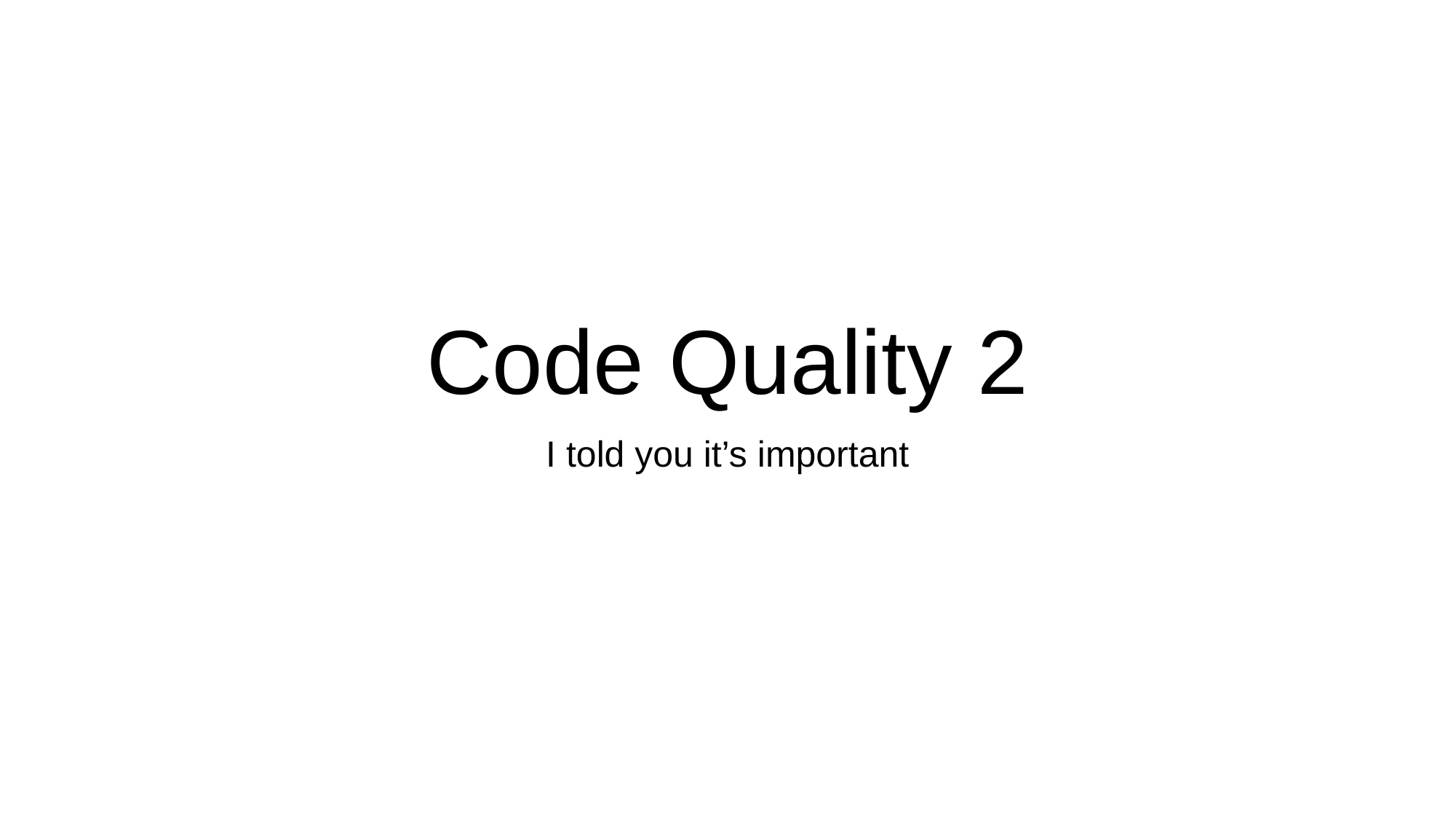

# Code Quality 2
I told you it’s important